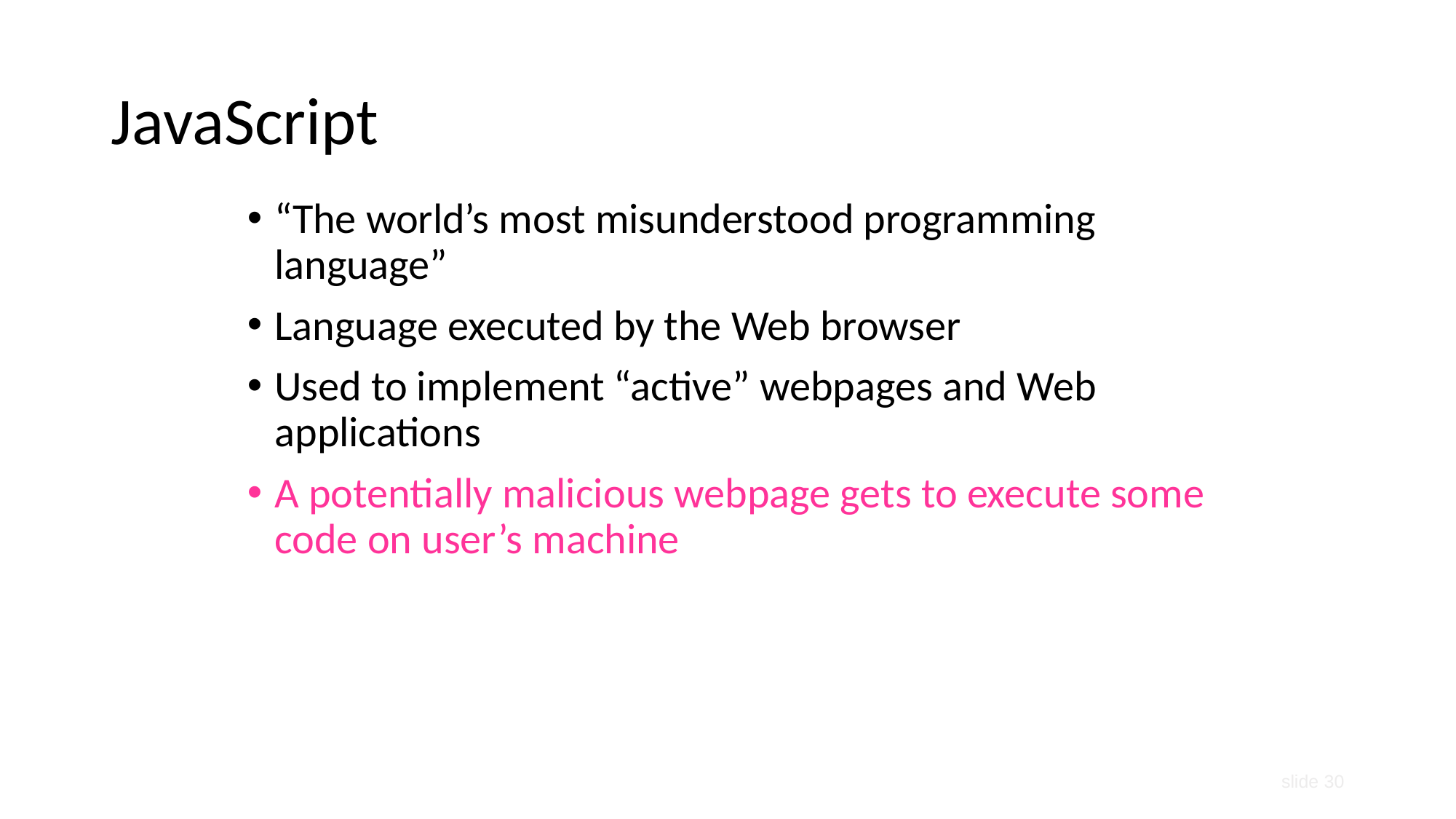

# JavaScript
“The world’s most misunderstood programming language”
Language executed by the Web browser
Used to implement “active” webpages and Web applications
A potentially malicious webpage gets to execute some code on user’s machine
slide 30